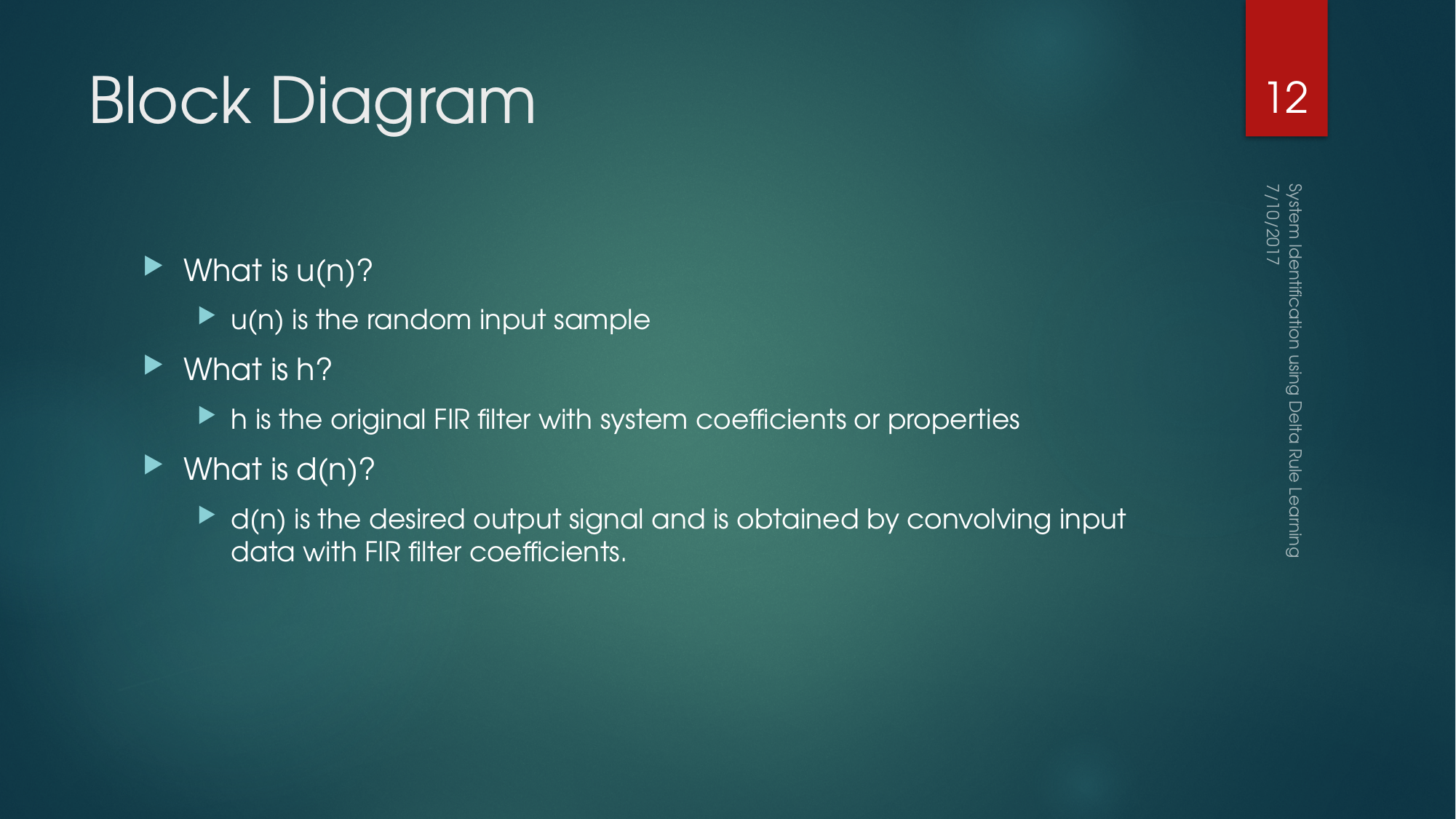

12
# Block Diagram
7/10/2017
What is u(n)?
u(n) is the random input sample
What is h?
h is the original FIR filter with system coefficients or properties
What is d(n)?
d(n) is the desired output signal and is obtained by convolving input data with FIR filter coefficients.
System Identification using Delta Rule Learning